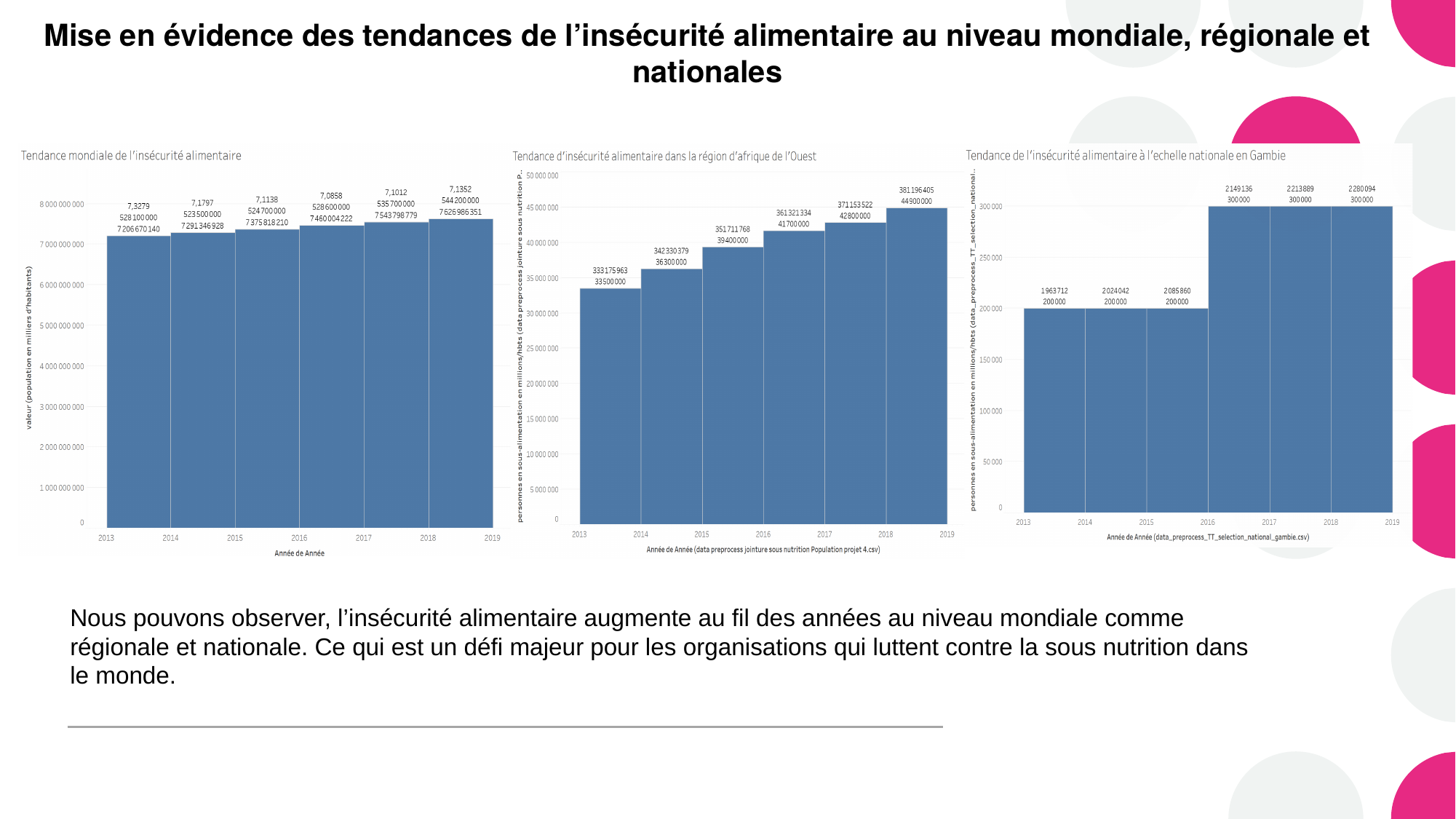

Mise en évidence des tendances de l’insécurité alimentaire au niveau mondiale, régionale et nationales

Nous pouvons observer, l’insécurité alimentaire augmente au fil des années au niveau mondiale comme régionale et nationale. Ce qui est un défi majeur pour les organisations qui luttent contre la sous nutrition dans le monde.